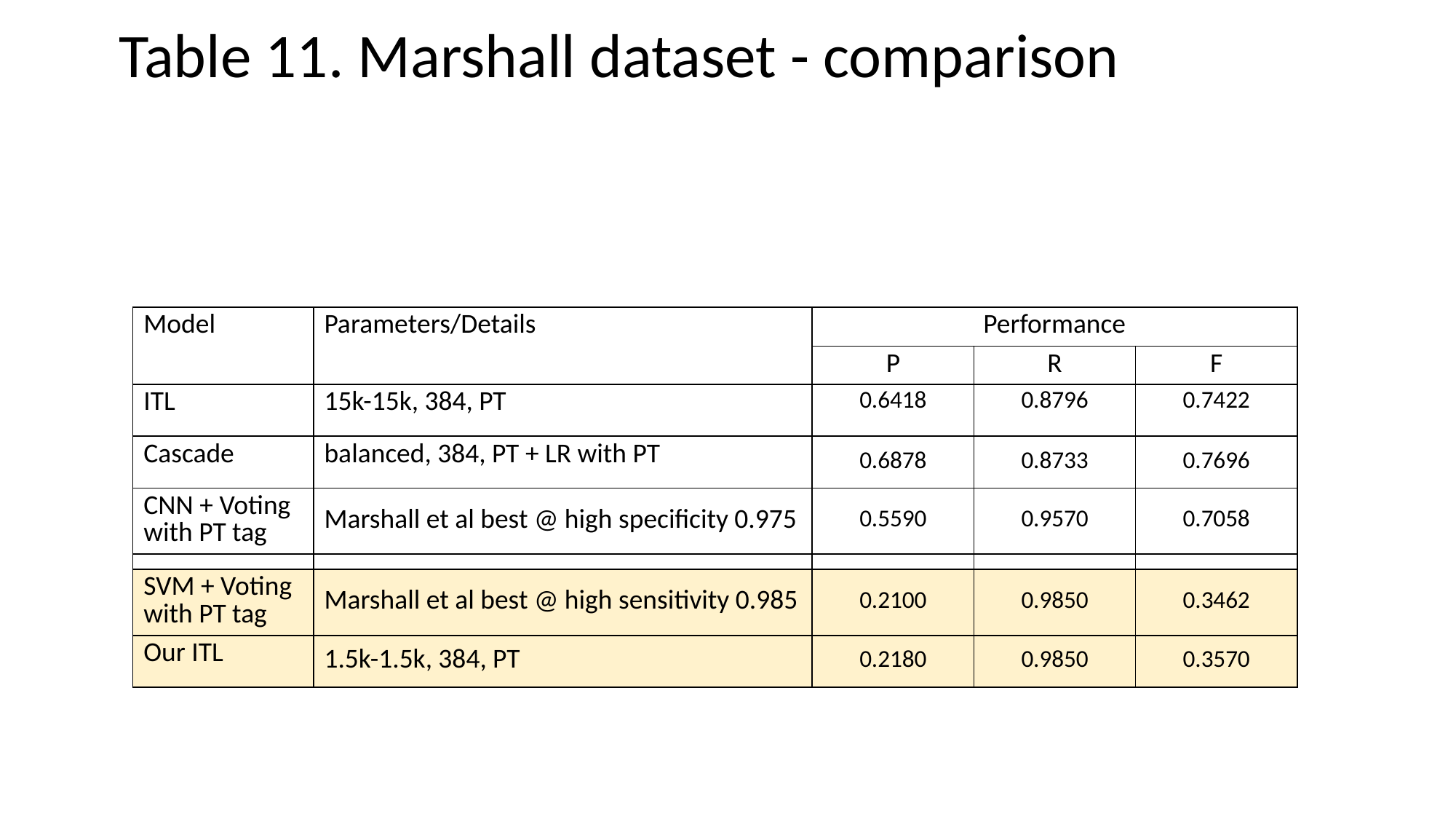

# Table 11. Marshall dataset - comparison
| Model | Parameters/Details | Performance |  |  |
| --- | --- | --- | --- | --- |
|  |  | P | R | F |
| ITL | 15k-15k, 384, PT | 0.6418 | 0.8796 | 0.7422 |
| Cascade | balanced, 384, PT + LR with PT | 0.6878 | 0.8733 | 0.7696 |
| CNN + Voting with PT tag | Marshall et al best @ high specificity 0.975 | 0.5590 | 0.9570 | 0.7058 |
|  |  |  |  |  |
| SVM + Voting with PT tag | Marshall et al best @ high sensitivity 0.985 | 0.2100 | 0.9850 | 0.3462 |
| Our ITL | 1.5k-1.5k, 384, PT | 0.2180 | 0.9850 | 0.3570 |